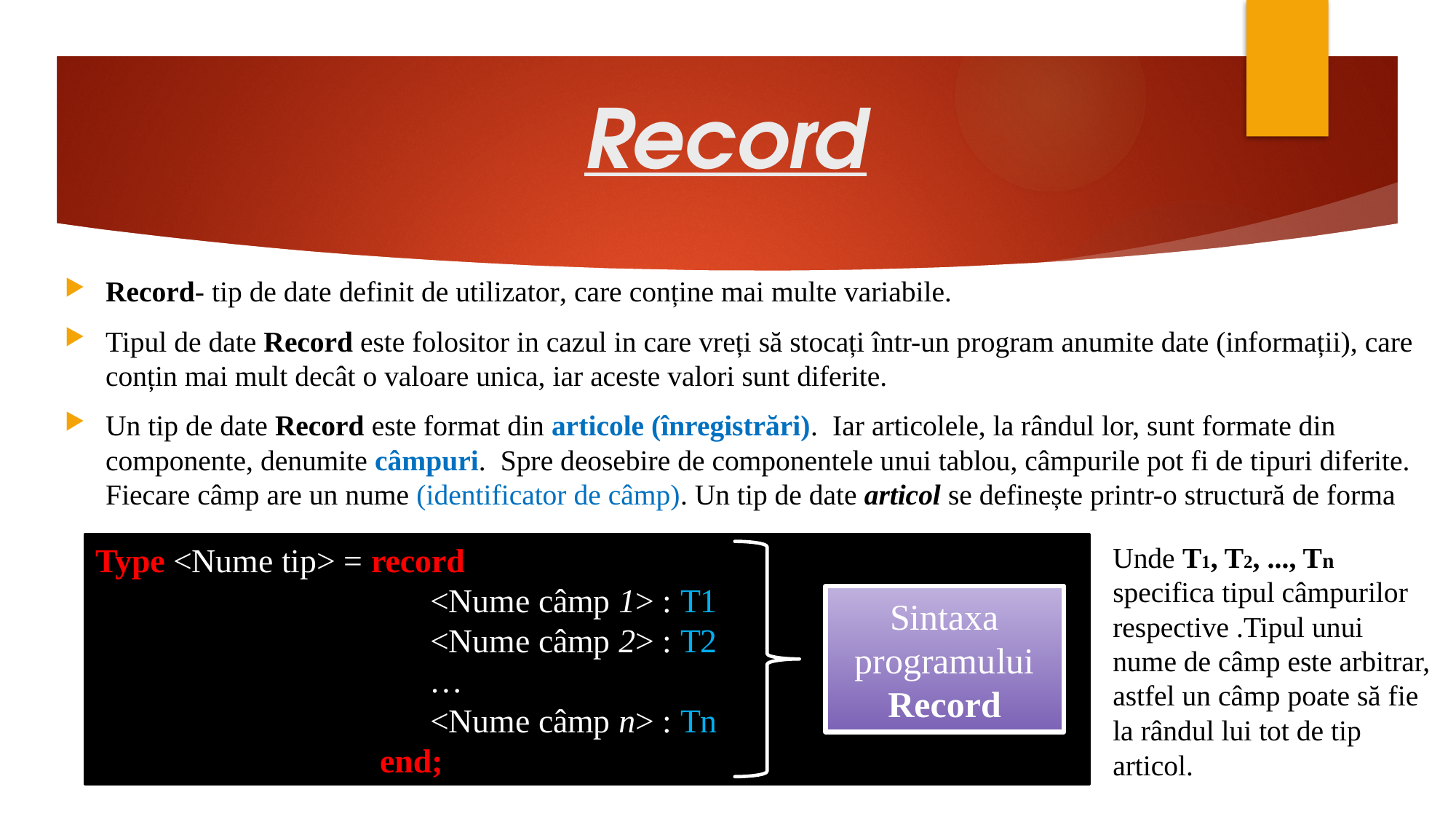

# Record
Record- tip de date definit de utilizator, care conține mai multe variabile.
Tipul de date Record este folositor in cazul in care vreți să stocați într-un program anumite date (informații), care conțin mai mult decât o valoare unica, iar aceste valori sunt diferite.
Un tip de date Record este format din articole (înregistrări).  Iar articolele, la rândul lor, sunt formate din componente, denumite câmpuri.  Spre deosebire de componentele unui tablou, câmpurile pot fi de tipuri diferite. Fiecare câmp are un nume (identificator de câmp). Un tip de date articol se definește printr-o structură de forma
Type <Nume tip> = record
                                        <Nume câmp 1> : T1
                                        <Nume câmp 2> : T2
                                        …
                                        <Nume câmp n> : Tn
                                  end;
Unde T1, T2, ..., Tn specifica tipul câmpurilor respective .Tipul unui nume de câmp este arbitrar, astfel un câmp poate să fie la rândul lui tot de tip articol.

Sintaxa programului Record